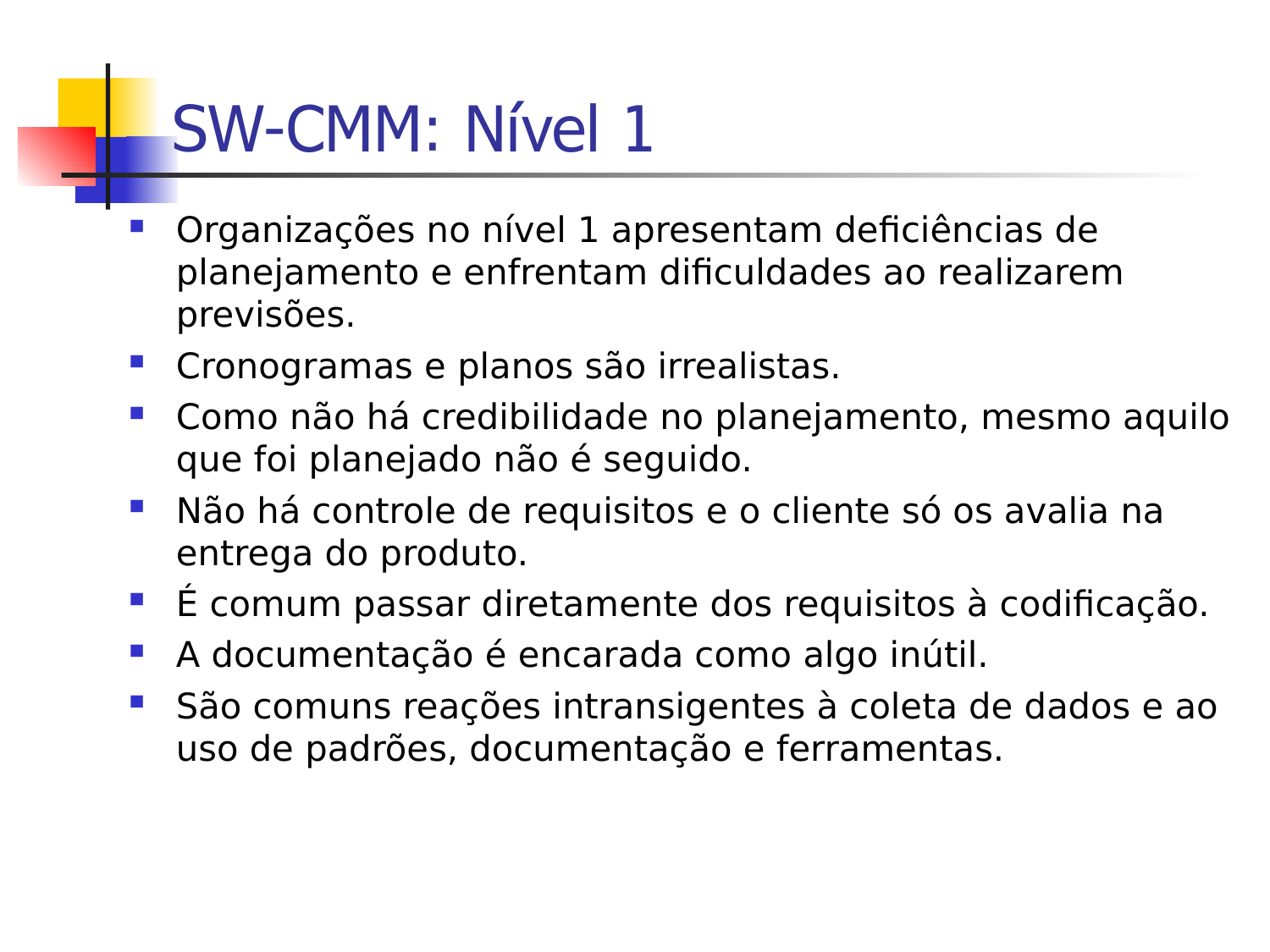

SW-CMM: Nível 1
Organizações no nível 1 apresentam deficiências de planejamento e enfrentam dificuldades ao realizarem previsões.
Cronogramas e planos são irrealistas.
Como não há credibilidade no planejamento, mesmo aquilo que foi planejado não é seguido.
Não há controle de requisitos e o cliente só os avalia na entrega do produto.
É comum passar diretamente dos requisitos à codificação.
A documentação é encarada como algo inútil.
São comuns reações intransigentes à coleta de dados e ao uso de padrões, documentação e ferramentas.